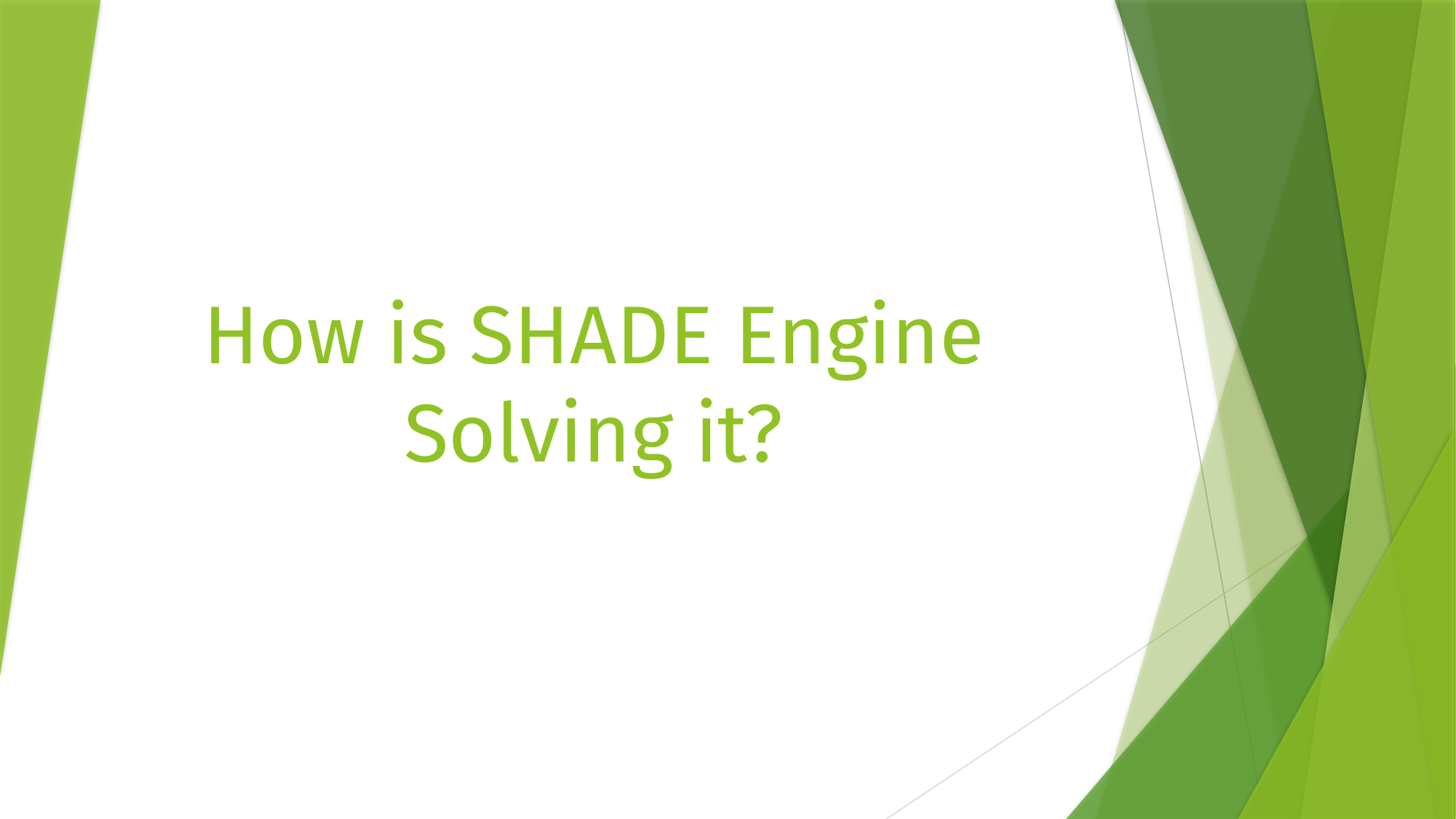

# How is SHADE Engine Solving it?